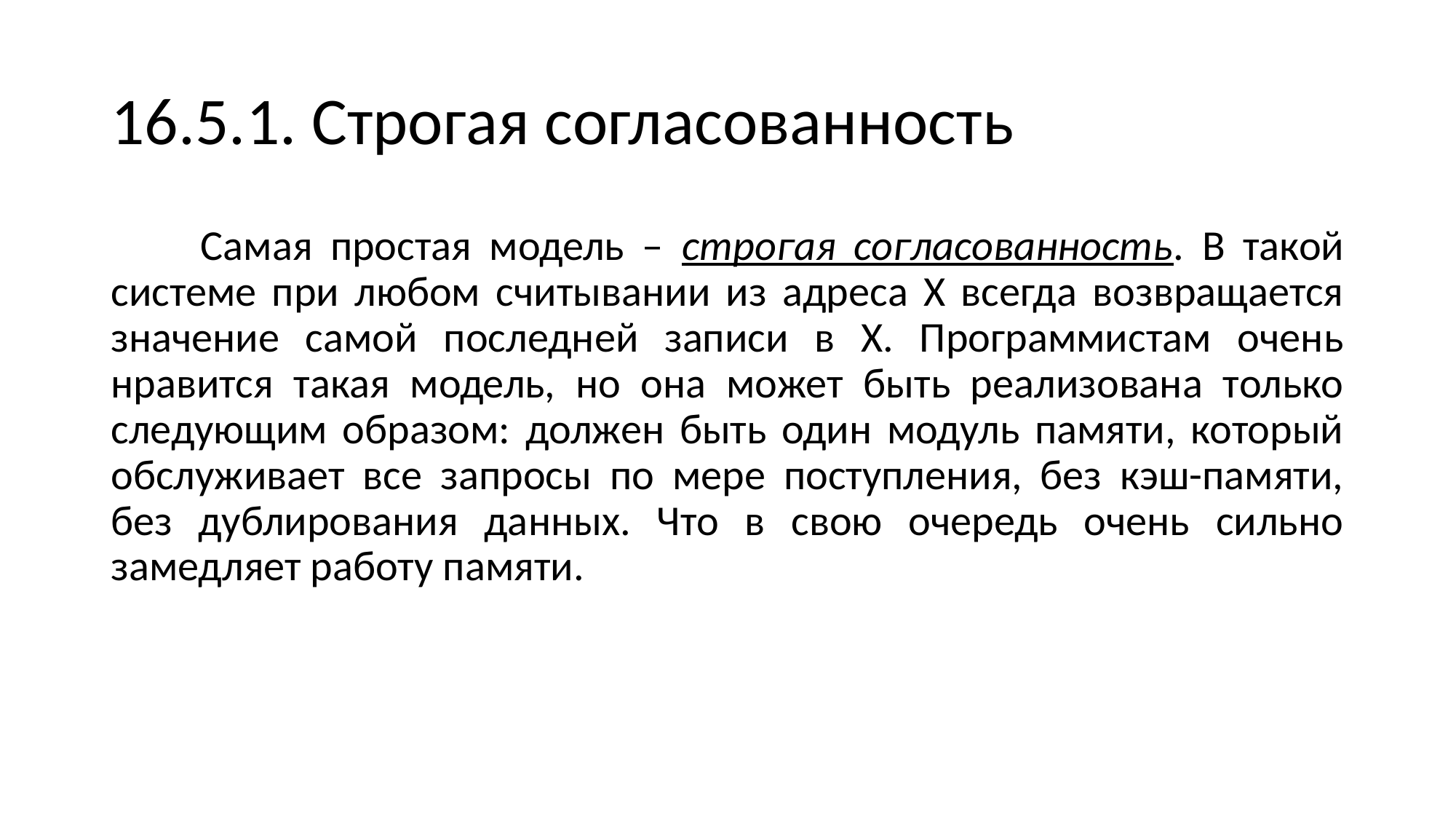

# 16.5.1. Строгая согласованность
     Самая простая модель – строгая согласованность. В такой системе при любом считывании из адреса X всегда возвращается значение самой последней записи в X. Программистам очень нравится такая модель, но она может быть реализована только следующим образом: должен быть один модуль памяти, который обслуживает все запросы по мере поступления, без кэш-памяти, без дублирования данных. Что в свою очередь очень сильно замедляет работу памяти.